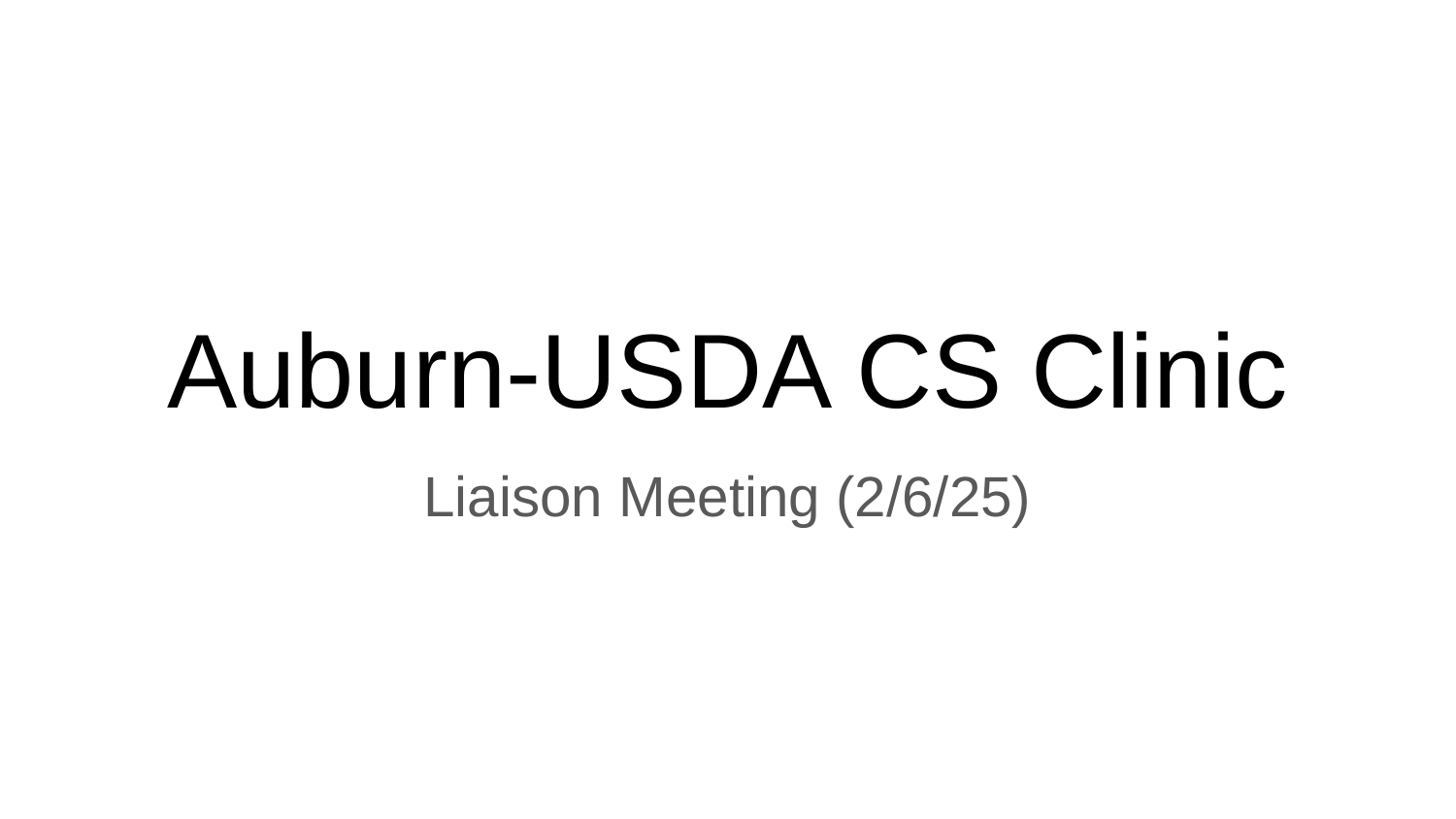

# Auburn-USDA CS Clinic
Liaison Meeting (2/6/25)